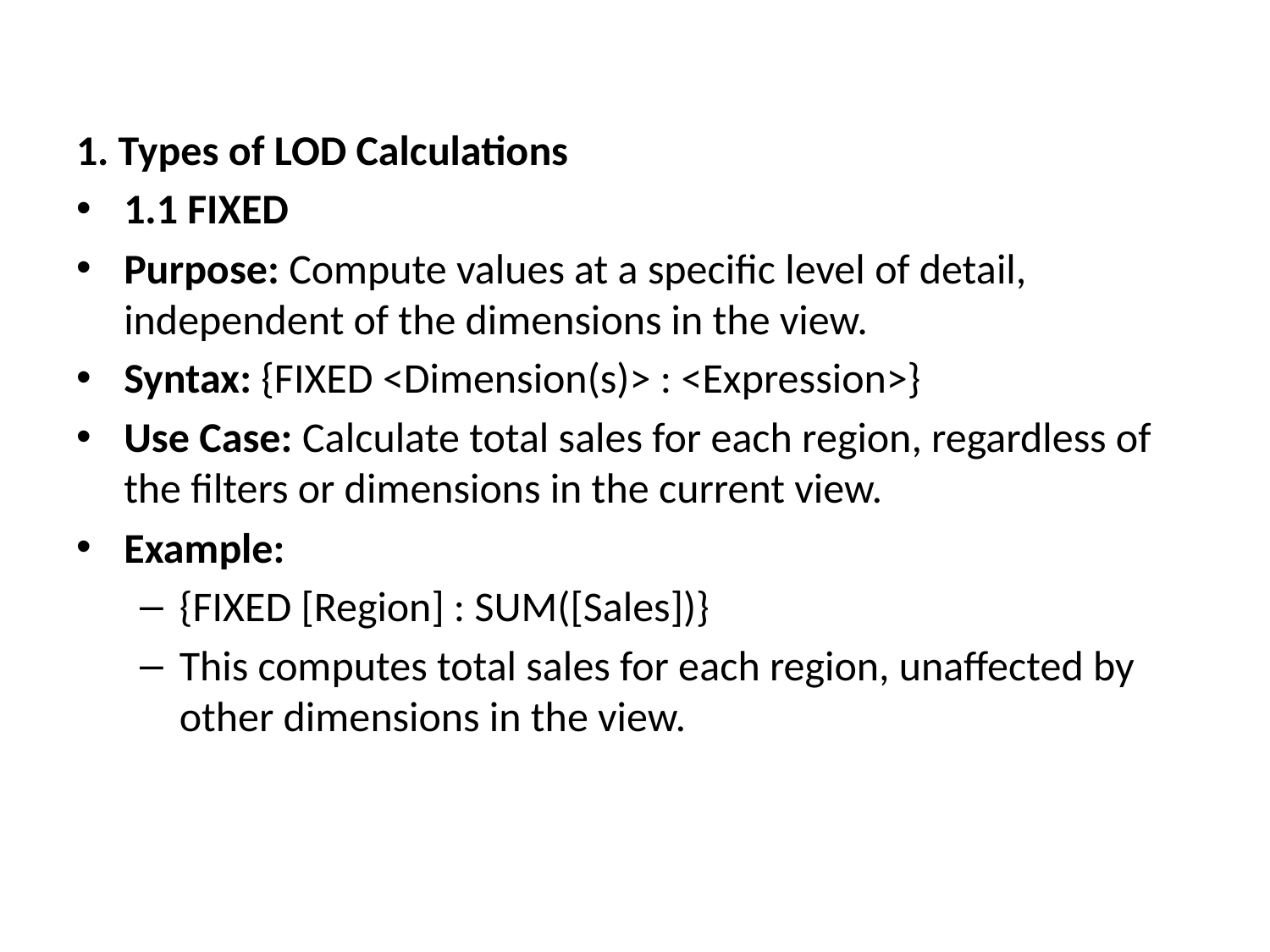

1. Types of LOD Calculations
1.1 FIXED
Purpose: Compute values at a specific level of detail, independent of the dimensions in the view.
Syntax: {FIXED <Dimension(s)> : <Expression>}
Use Case: Calculate total sales for each region, regardless of the filters or dimensions in the current view.
Example:
{FIXED [Region] : SUM([Sales])}
This computes total sales for each region, unaffected by other dimensions in the view.